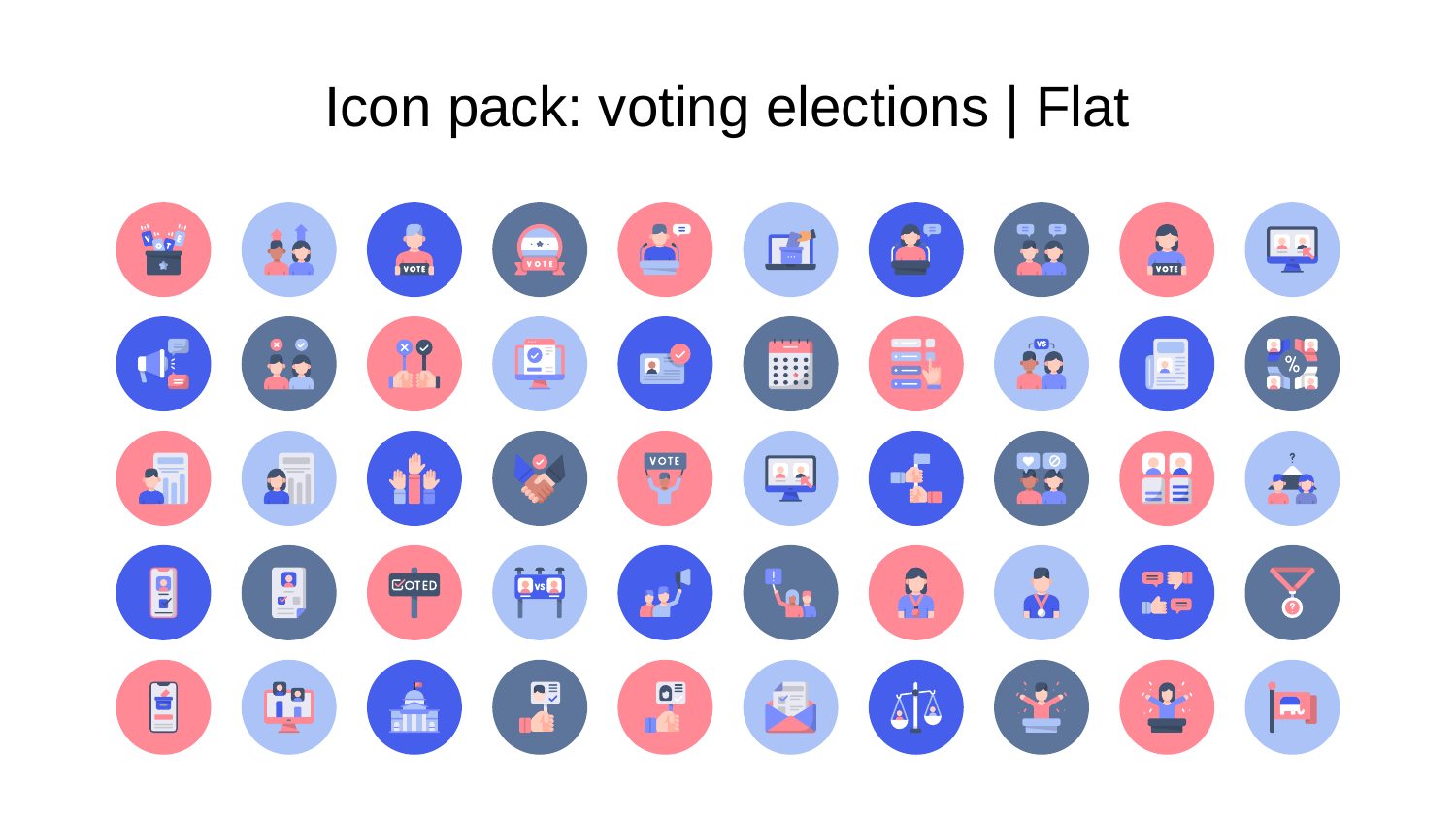

# Icon pack: voting elections | Flat